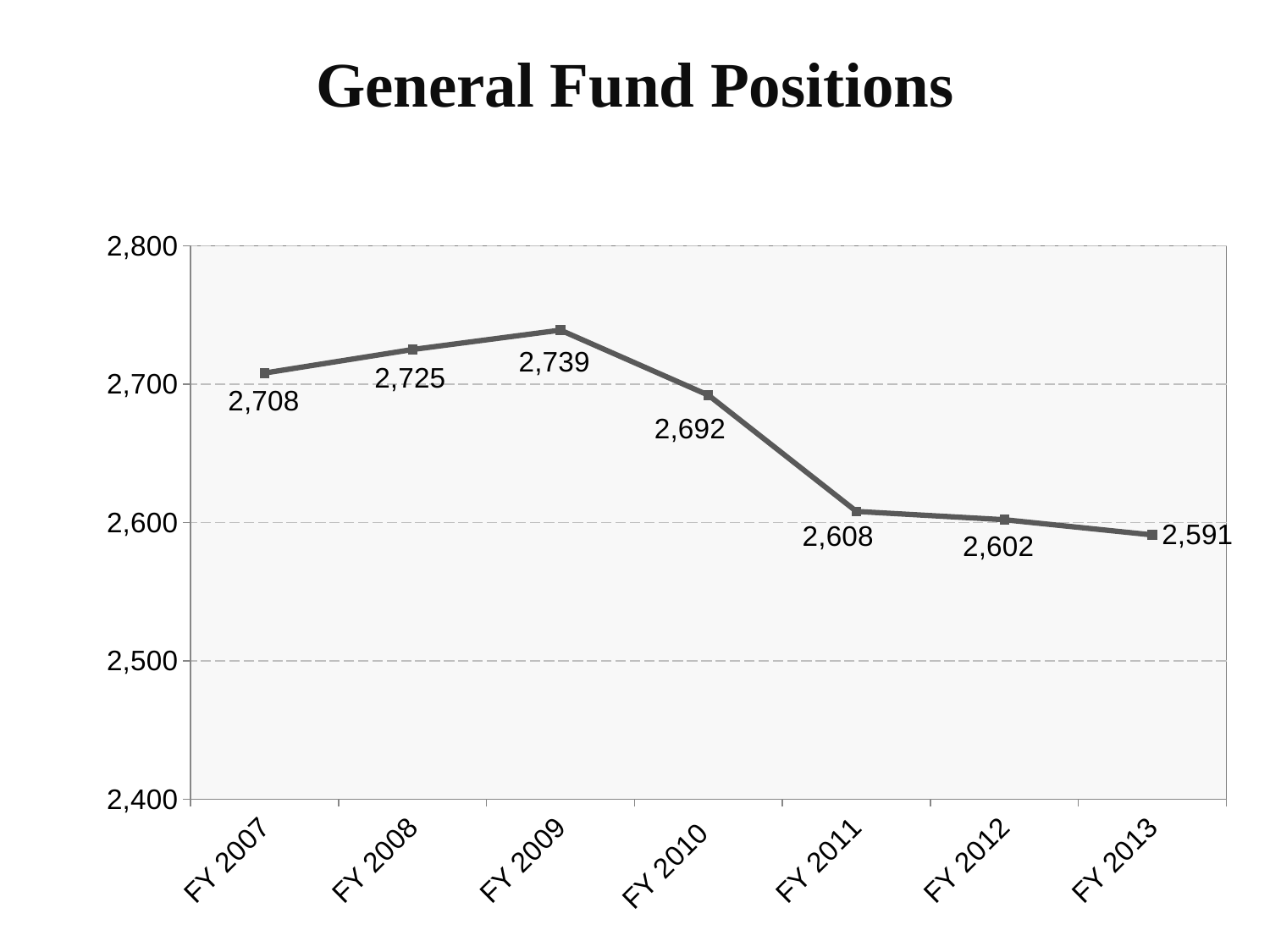

General Fund Positions

### Chart

| Category | GF Positions |
|---|---|
| FY 2007 | 2708.0 |
| FY 2008 | 2725.0 |
| FY 2009 | 2739.0 |
| FY 2010  | 2692.0 |
| FY 2011 | 2608.0 |
| FY 2012 | 2602.0 |
| FY 2013 | 2591.0 |